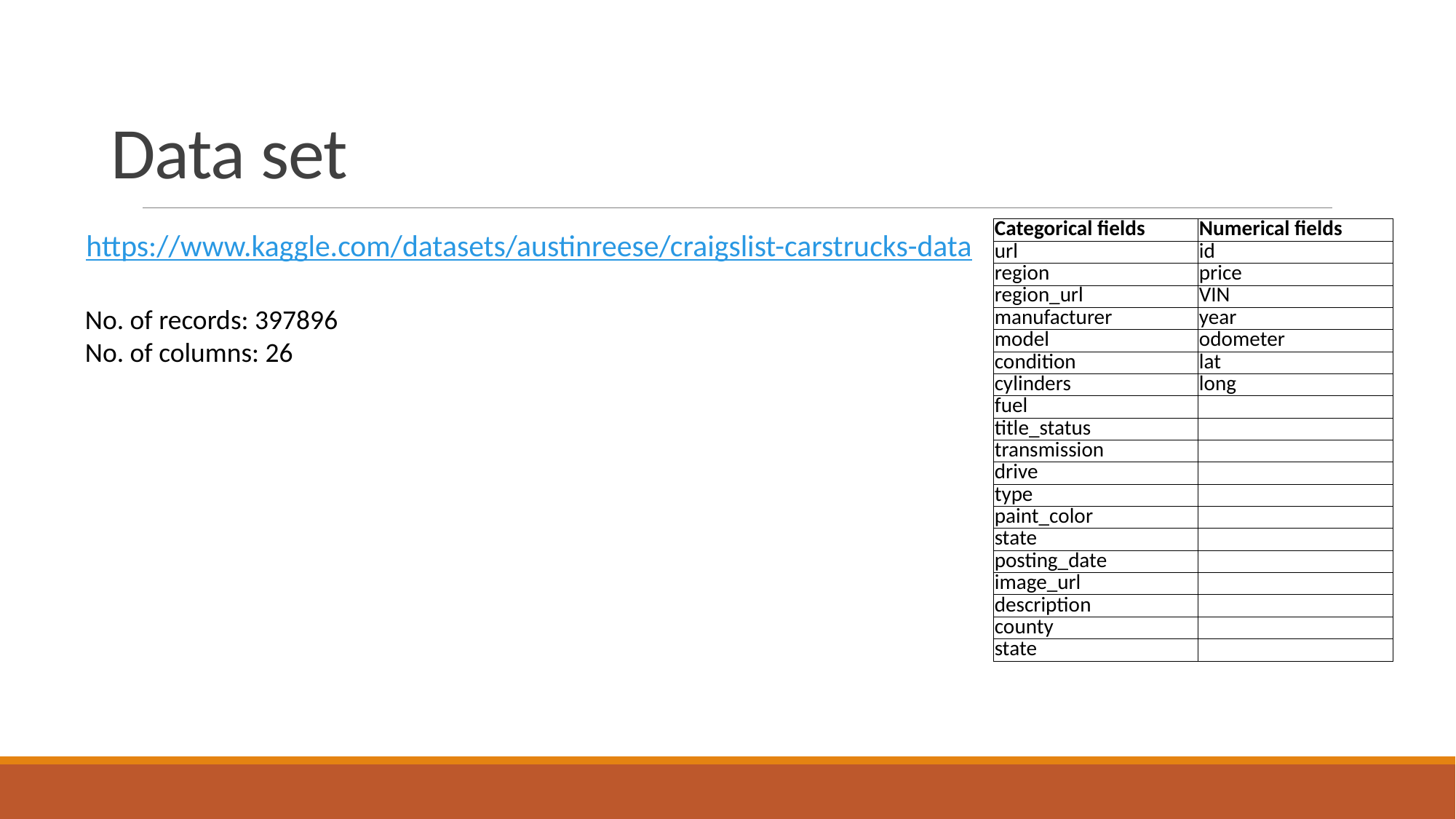

# Data set
| Categorical fields | Numerical fields |
| --- | --- |
| url | id |
| region | price |
| region\_url | VIN |
| manufacturer | year |
| model | odometer |
| condition | lat |
| cylinders | long |
| fuel |  |
| title\_status |  |
| transmission |  |
| drive |  |
| type |  |
| paint\_color |  |
| state |  |
| posting\_date |  |
| image\_url |  |
| description |  |
| county |  |
| state |  |
https://www.kaggle.com/datasets/austinreese/craigslist-carstrucks-data

No. of records: 397896
No. of columns: 26